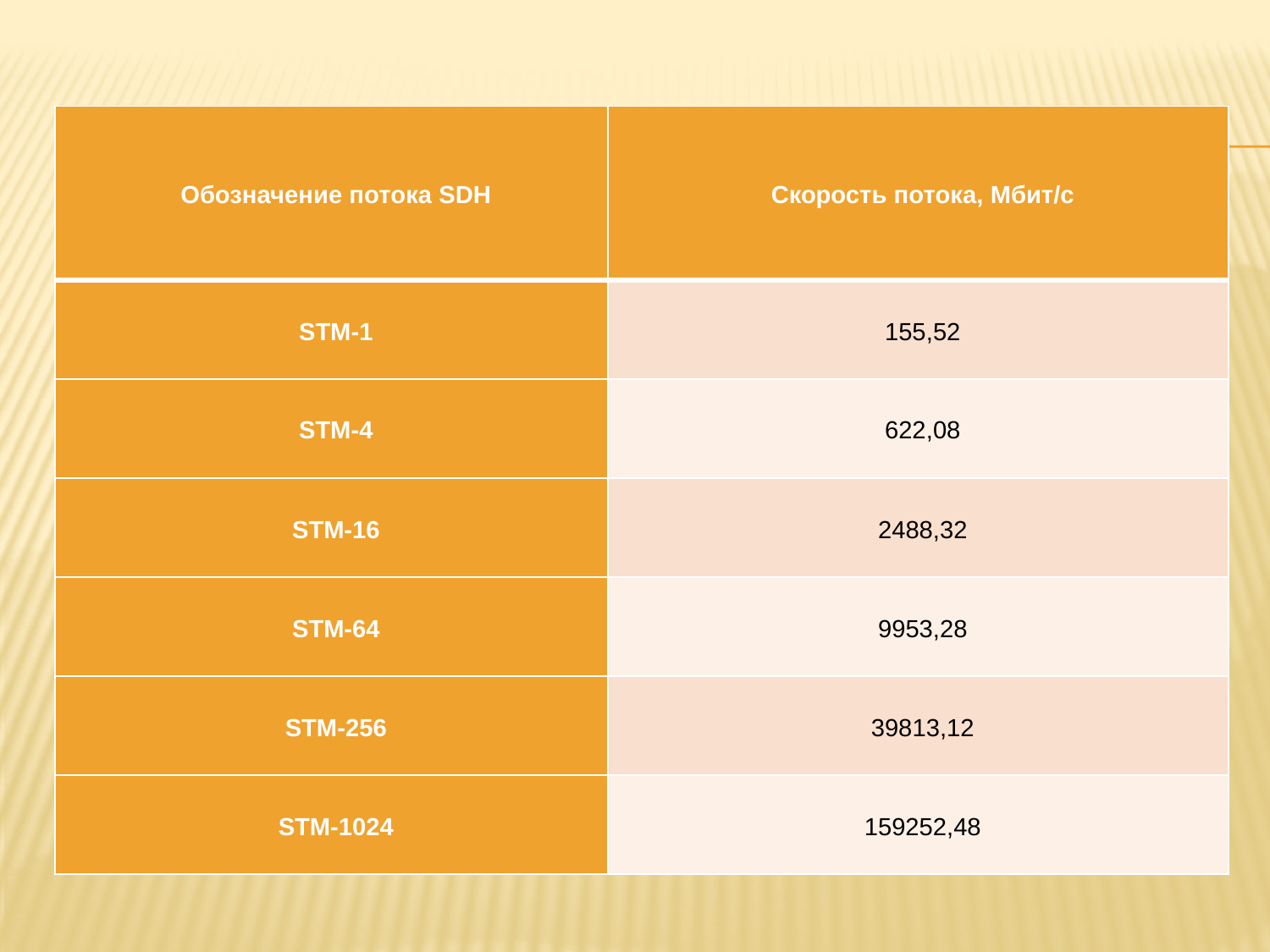

| Обозначение потока SDH | Скорость потока, Mбит/с |
| --- | --- |
| STM-1 | 155,52 |
| STM-4 | 622,08 |
| STM-16 | 2488,32 |
| STM-64 | 9953,28 |
| STM-256 | 39813,12 |
| STM-1024 | 159252,48 |